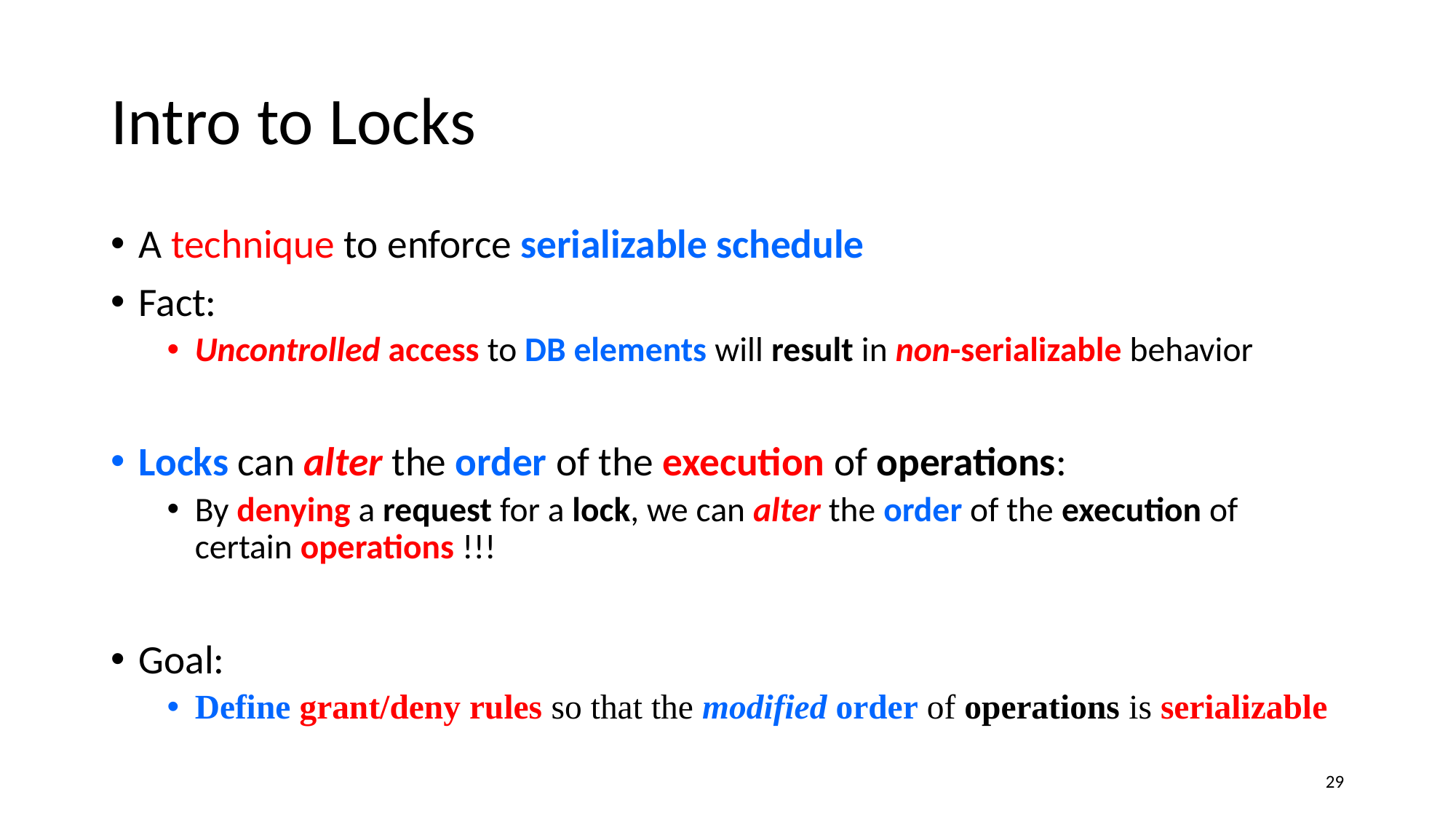

# Intro to Locks
A technique to enforce serializable schedule
Fact:
Uncontrolled access to DB elements will result in non-serializable behavior

Locks can alter the order of the execution of operations:
By denying a request for a lock, we can alter the order of the execution of certain operations !!!

Goal:
Define grant/deny rules so that the modified order of operations is serializable

29